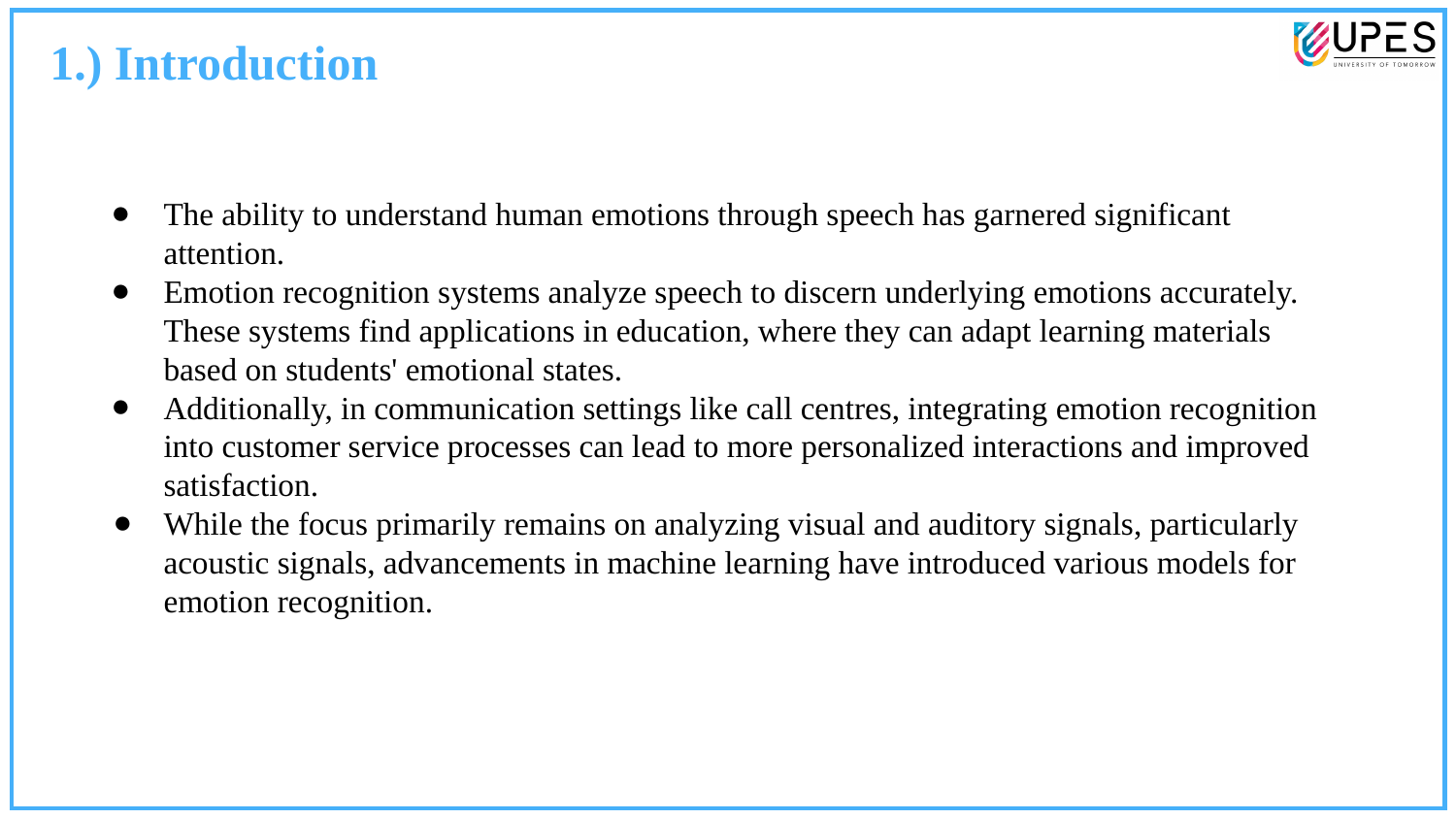

1.) Introduction

The ability to understand human emotions through speech has garnered significant attention.
Emotion recognition systems analyze speech to discern underlying emotions accurately. These systems find applications in education, where they can adapt learning materials based on students' emotional states.
Additionally, in communication settings like call centres, integrating emotion recognition into customer service processes can lead to more personalized interactions and improved satisfaction.
While the focus primarily remains on analyzing visual and auditory signals, particularly acoustic signals, advancements in machine learning have introduced various models for emotion recognition.